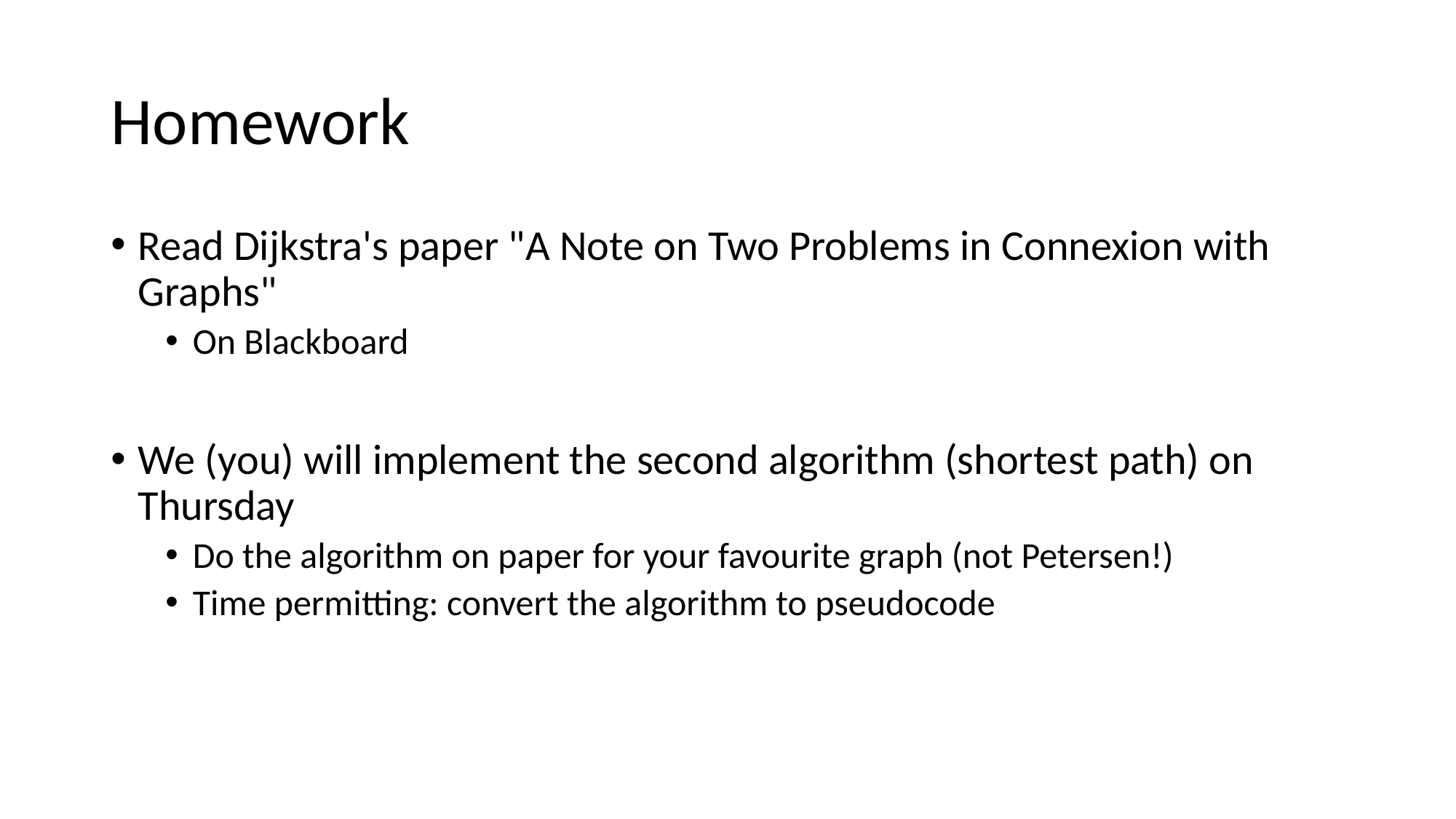

# Homework
Read Dijkstra's paper "A Note on Two Problems in Connexion with Graphs"
On Blackboard

We (you) will implement the second algorithm (shortest path) on Thursday
Do the algorithm on paper for your favourite graph (not Petersen!)
Time permitting: convert the algorithm to pseudocode